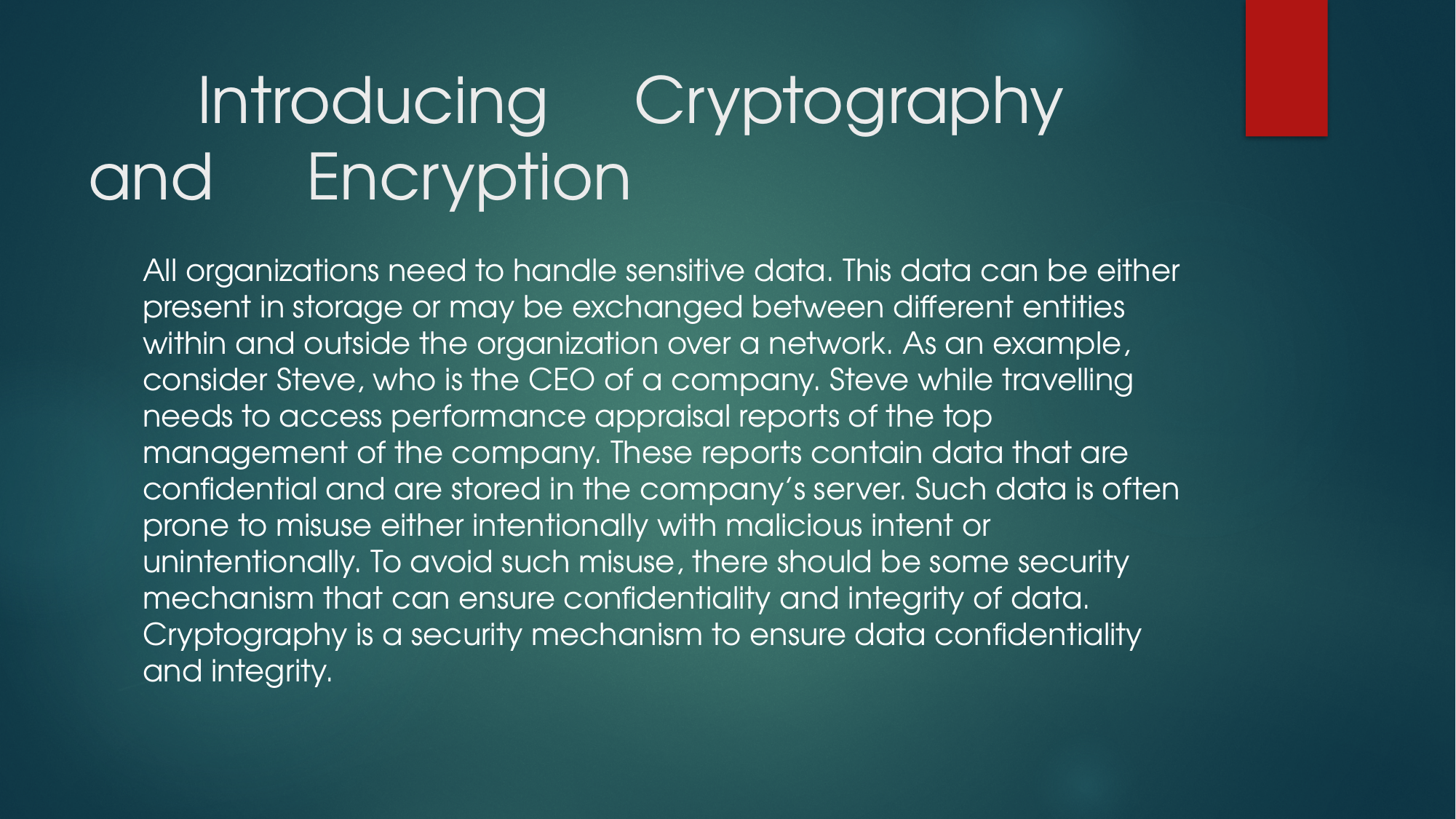

# Introducing	Cryptography	and	Encryption
All organizations need to handle sensitive data. This data can be either present in storage or may be exchanged between different entities within and outside the organization over a network. As an example, consider Steve, who is the CEO of a company. Steve while travelling needs to access performance appraisal reports of the top management of the company. These reports contain data that are confidential and are stored in the company’s server. Such data is often prone to misuse either intentionally with malicious intent or unintentionally. To avoid such misuse, there should be some security mechanism that can ensure confidentiality and integrity of data. Cryptography is a security mechanism to ensure data confidentiality and integrity.